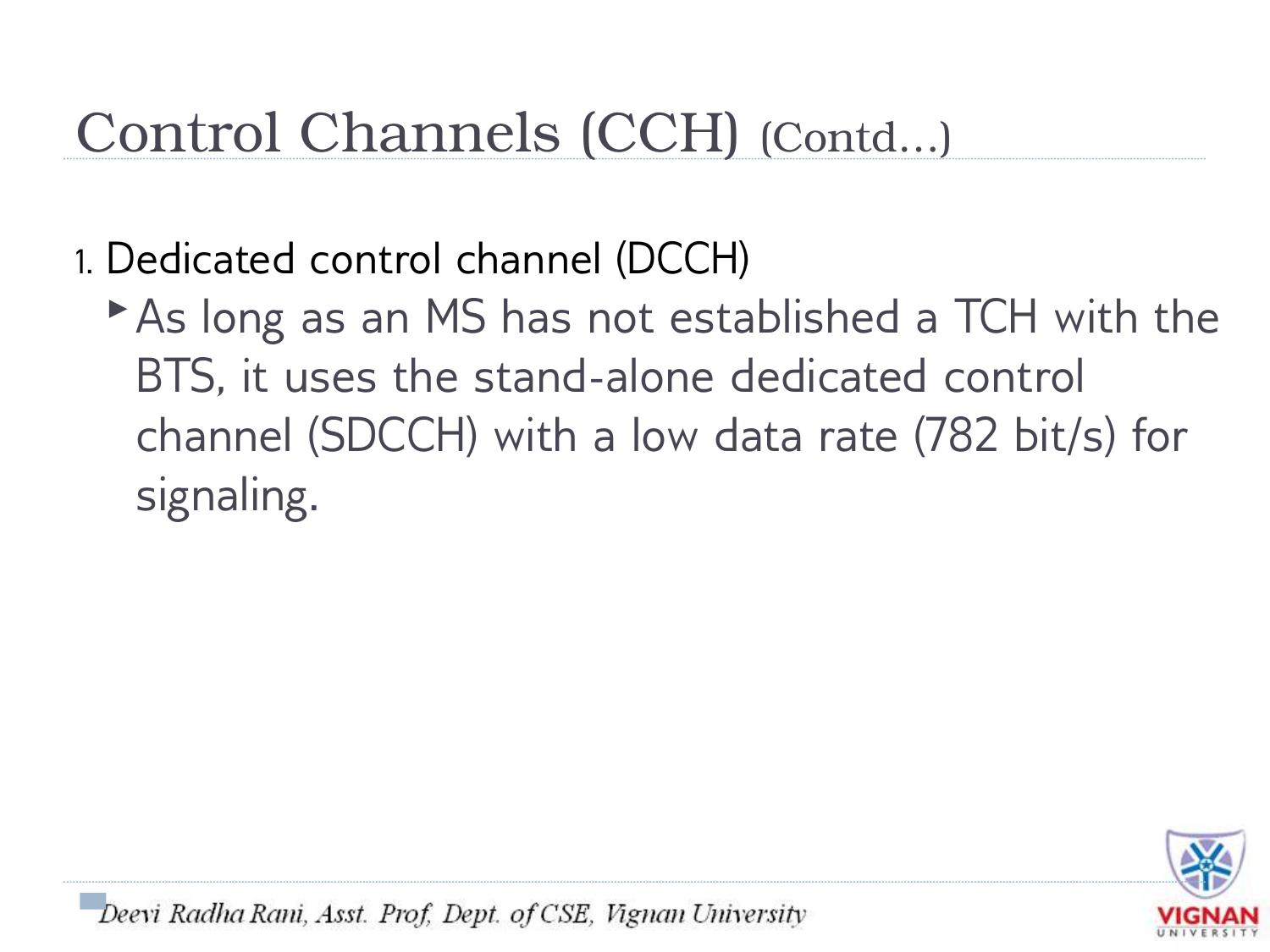

Control Channels (CCH) (Contd…)
Dedicated control channel (DCCH)
As long as an MS has not established a TCH with the BTS, it uses the stand-alone dedicated control channel (SDCCH) with a low data rate (782 bit/s) for signaling.